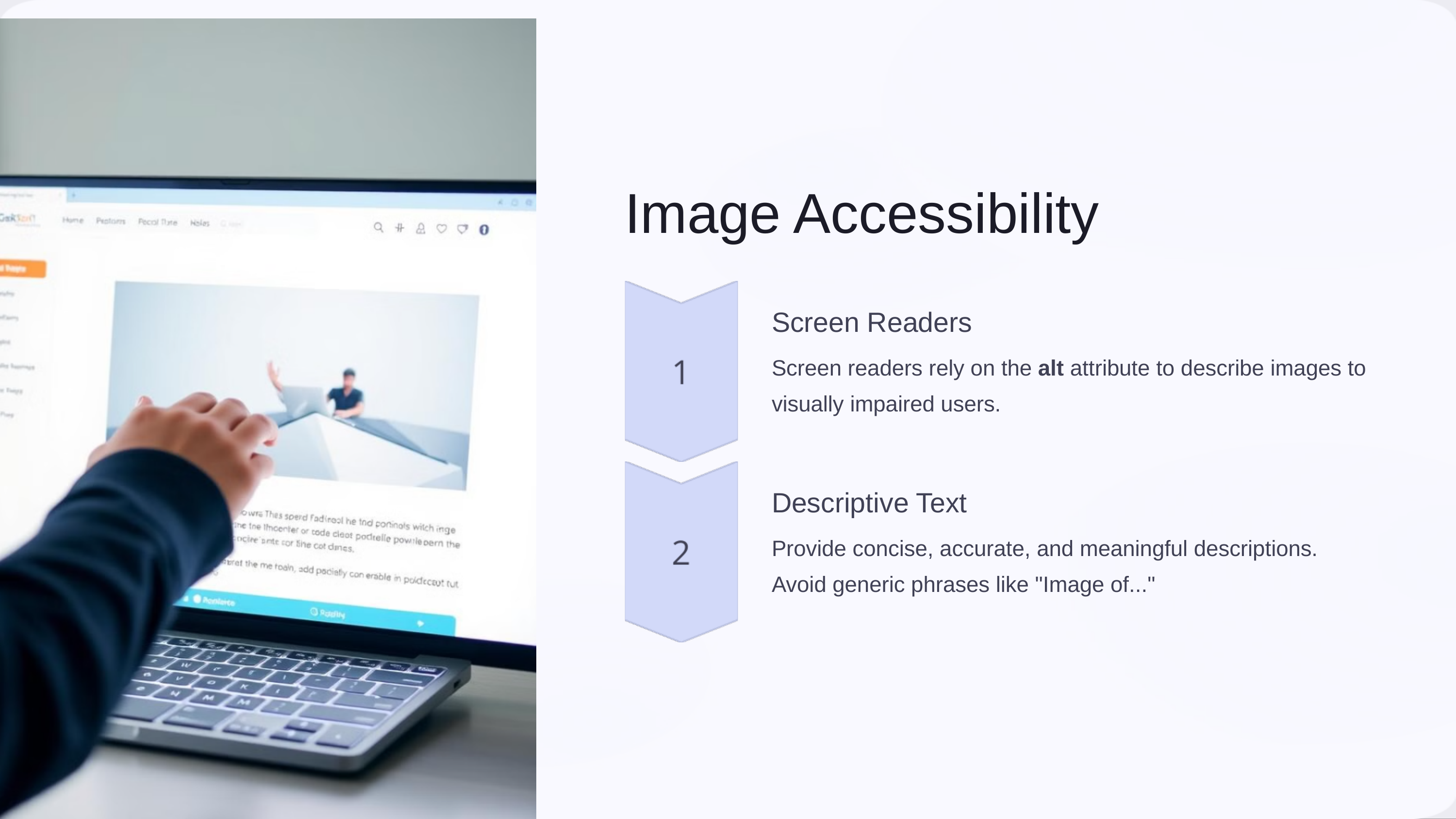

Image Accessibility

Screen Readers
Screen readers rely on the alt attribute to describe images to visually impaired users.

Descriptive Text
Provide concise, accurate, and meaningful descriptions. Avoid generic phrases like "Image of..."